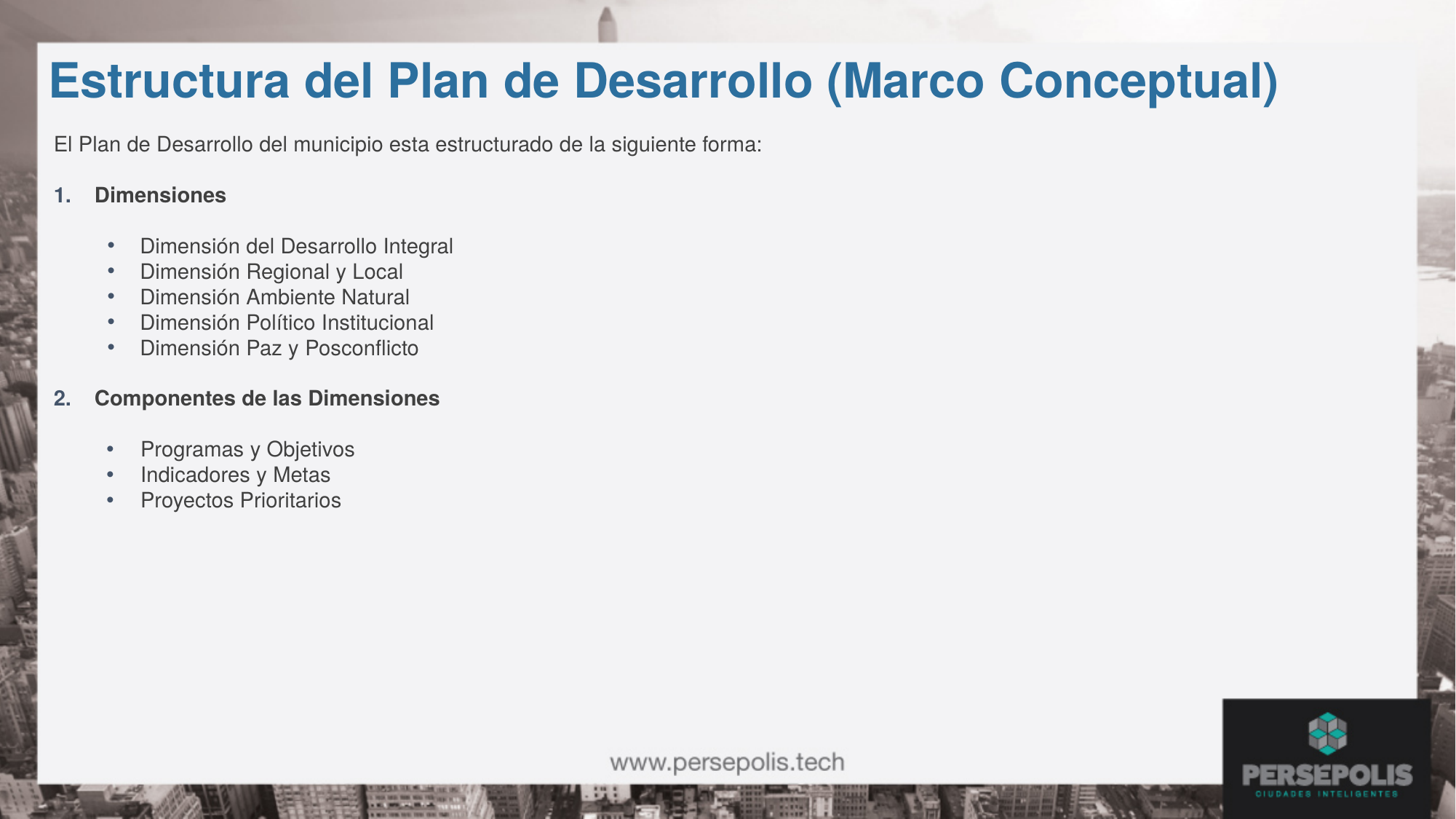

Estructura del Plan de Desarrollo (Marco Conceptual)
El Plan de Desarrollo del municipio esta estructurado de la siguiente forma:

Dimensiones

Dimensión del Desarrollo Integral
Dimensión Regional y Local
Dimensión Ambiente Natural
Dimensión Político Institucional
Dimensión Paz y Posconflicto

Componentes de las Dimensiones

Programas y Objetivos
Indicadores y Metas
Proyectos Prioritarios